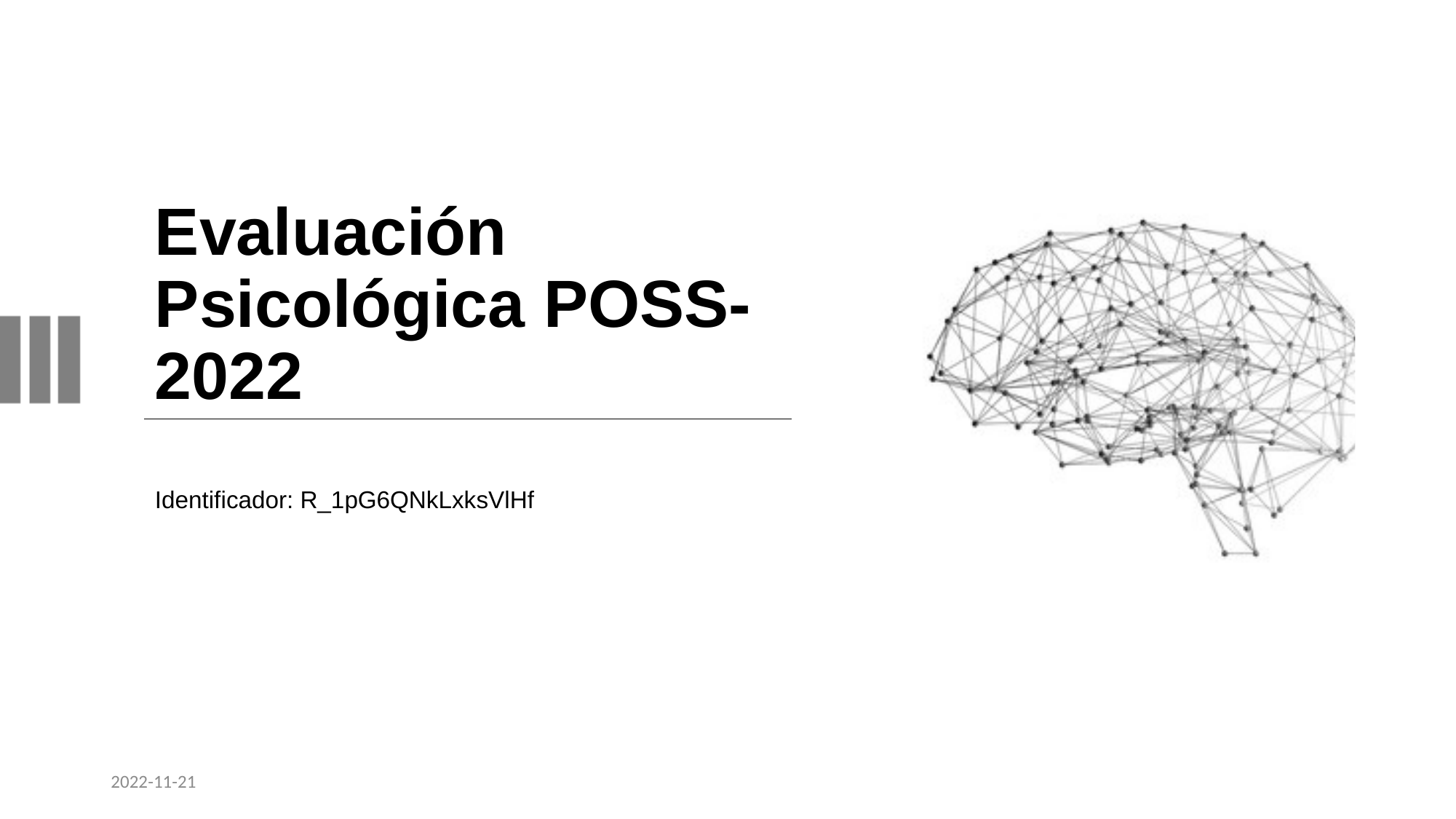

# Evaluación Psicológica POSS-2022
Identificador: R_1pG6QNkLxksVlHf
2022-11-21